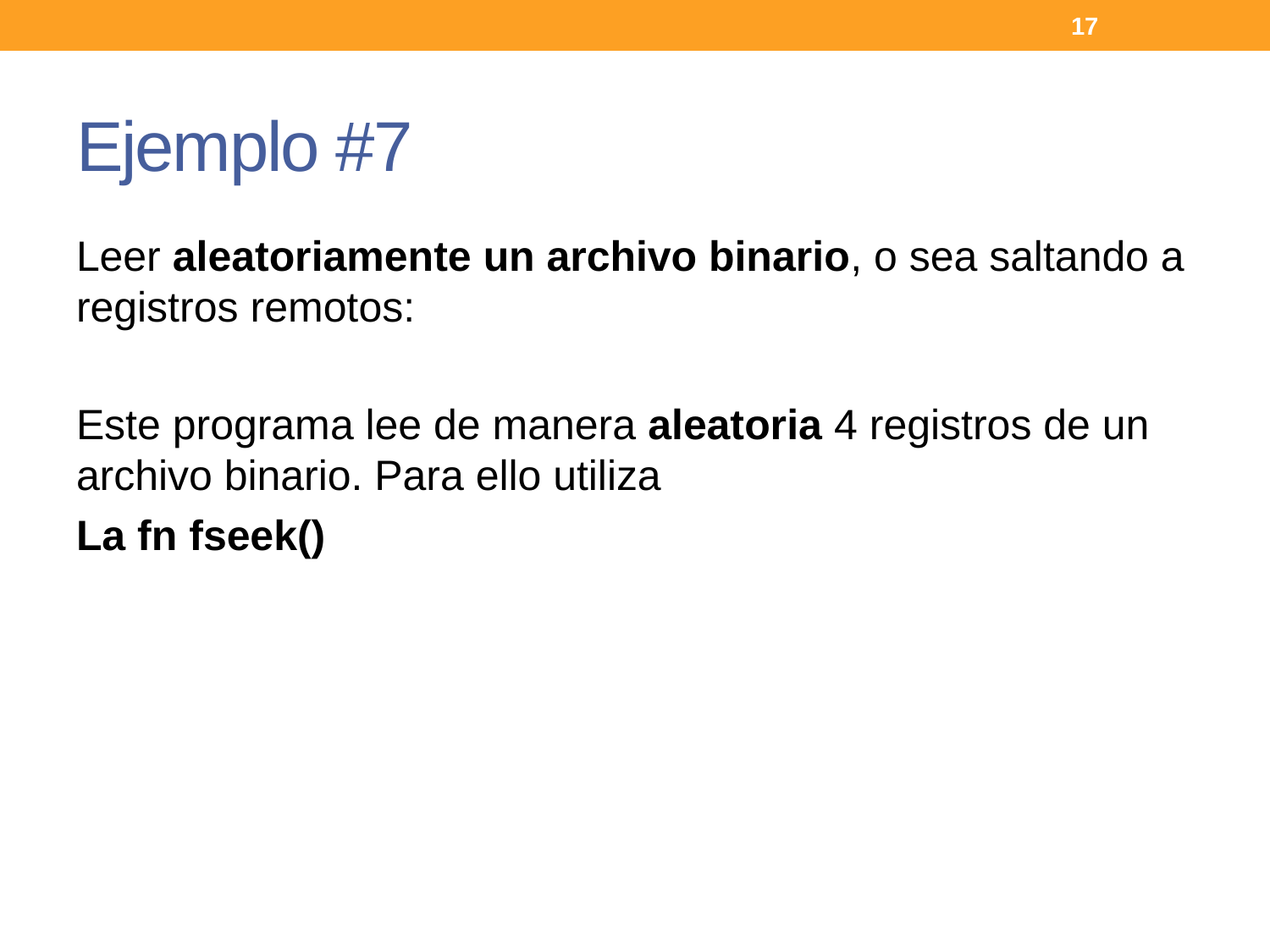

17
# Ejemplo #7
Leer aleatoriamente un archivo binario, o sea saltando a registros remotos:

Este programa lee de manera aleatoria 4 registros de un archivo binario. Para ello utiliza
La fn fseek()